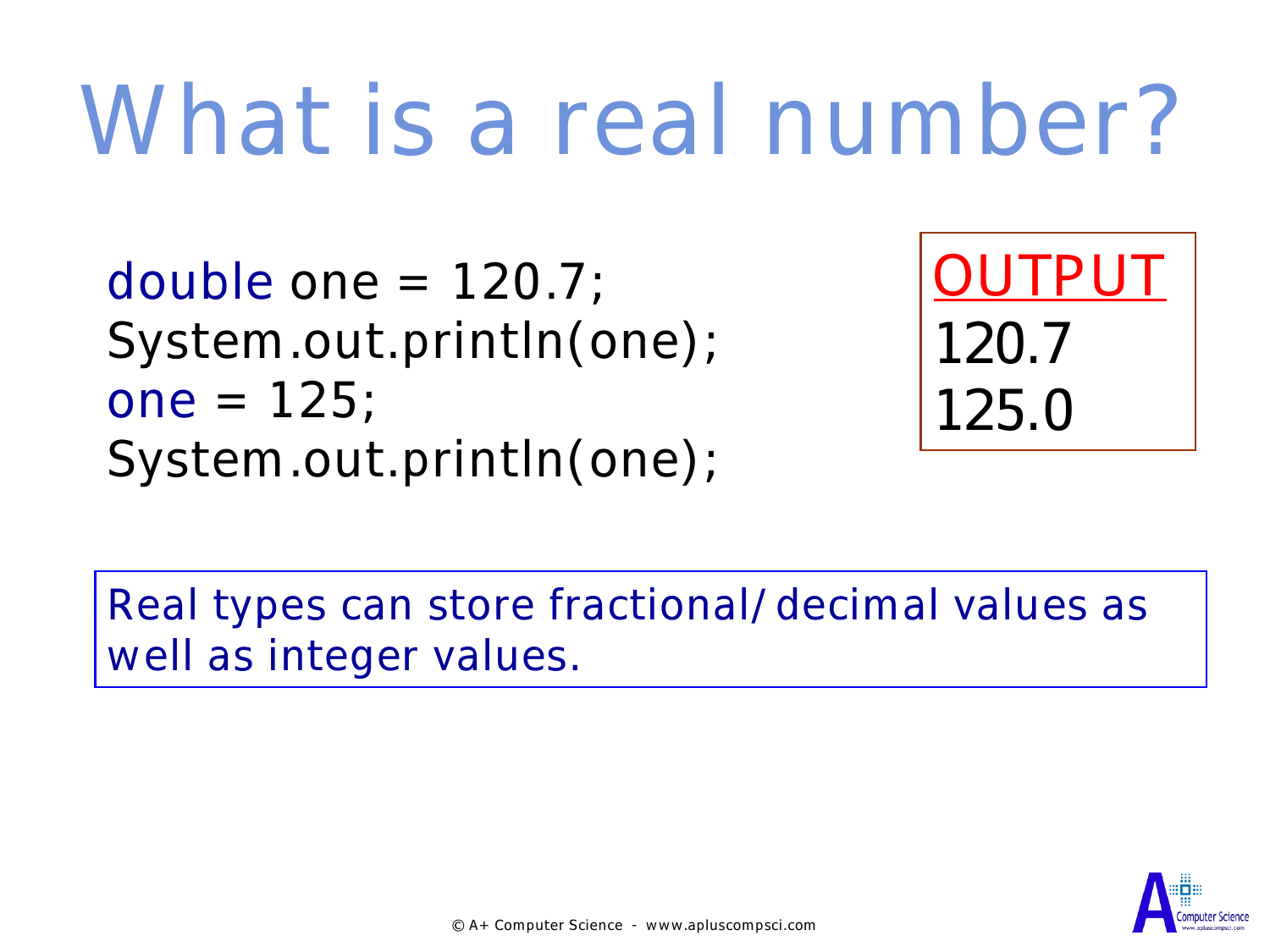

What is a real number?
OUTPUT
120.7
125.0
double one = 120.7;
System.out.println(one);
one = 125;
System.out.println(one);
Real types can store fractional/decimal values as well as integer values.

© A+ Computer Science  -  www.apluscompsci.com